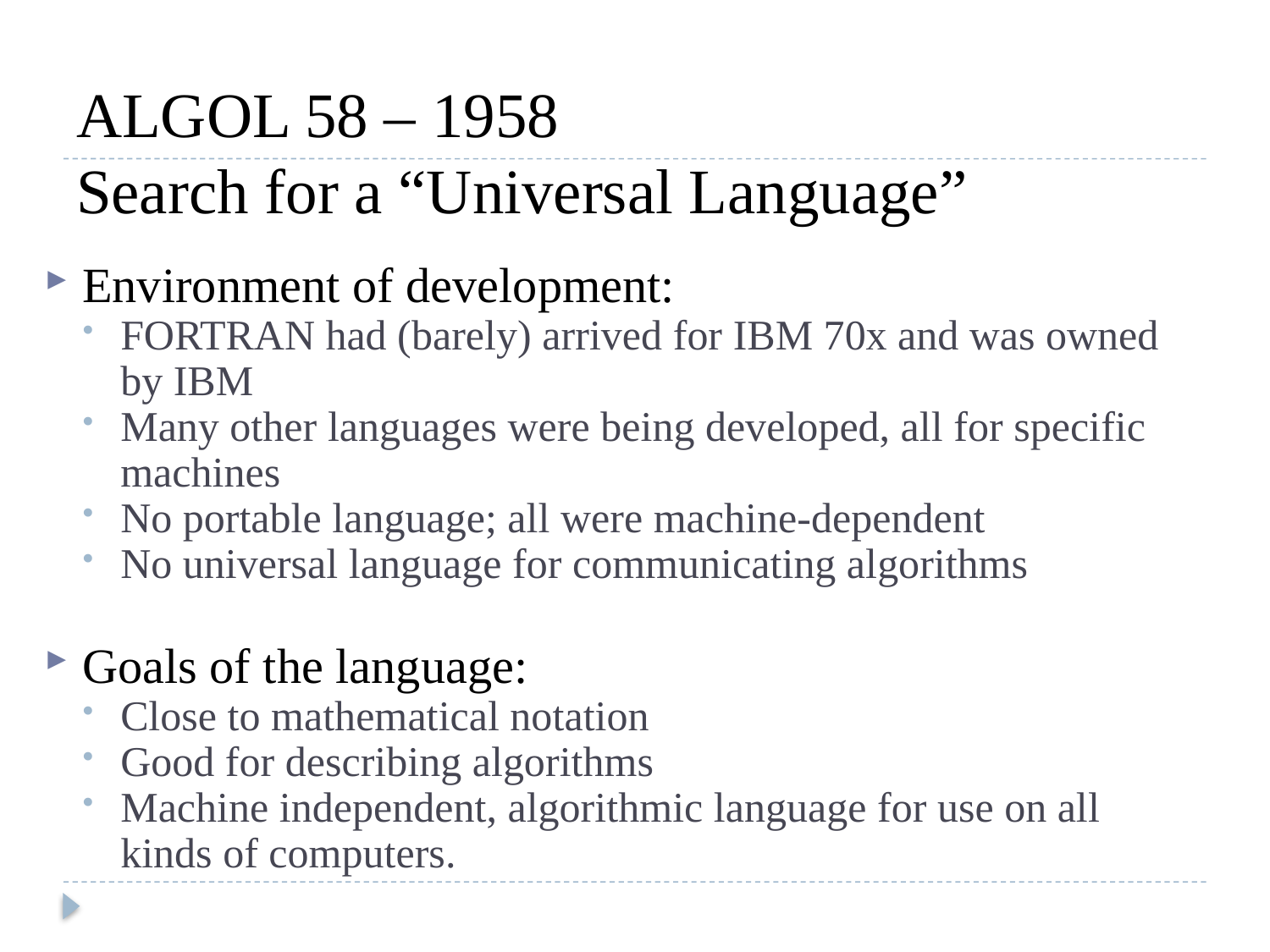

# ALGOL 58 – 1958 Search for a “Universal Language”
Environment of development:
FORTRAN had (barely) arrived for IBM 70x and was owned by IBM
Many other languages were being developed, all for specific machines
No portable language; all were machine-dependent
No universal language for communicating algorithms

Goals of the language:
Close to mathematical notation
Good for describing algorithms
Machine independent, algorithmic language for use on all kinds of computers.